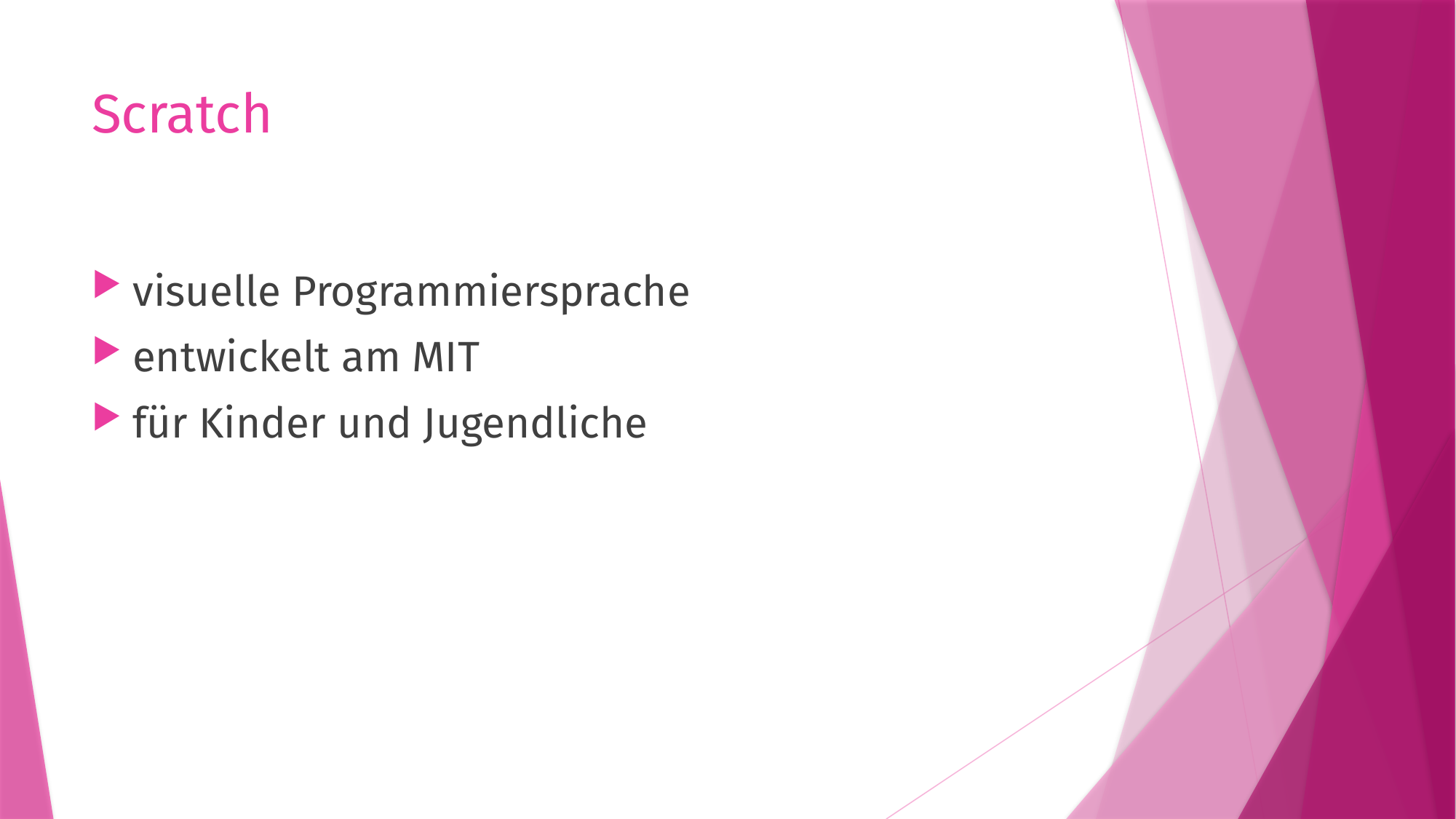

# Scratch
visuelle Programmiersprache
entwickelt am MIT
für Kinder und Jugendliche